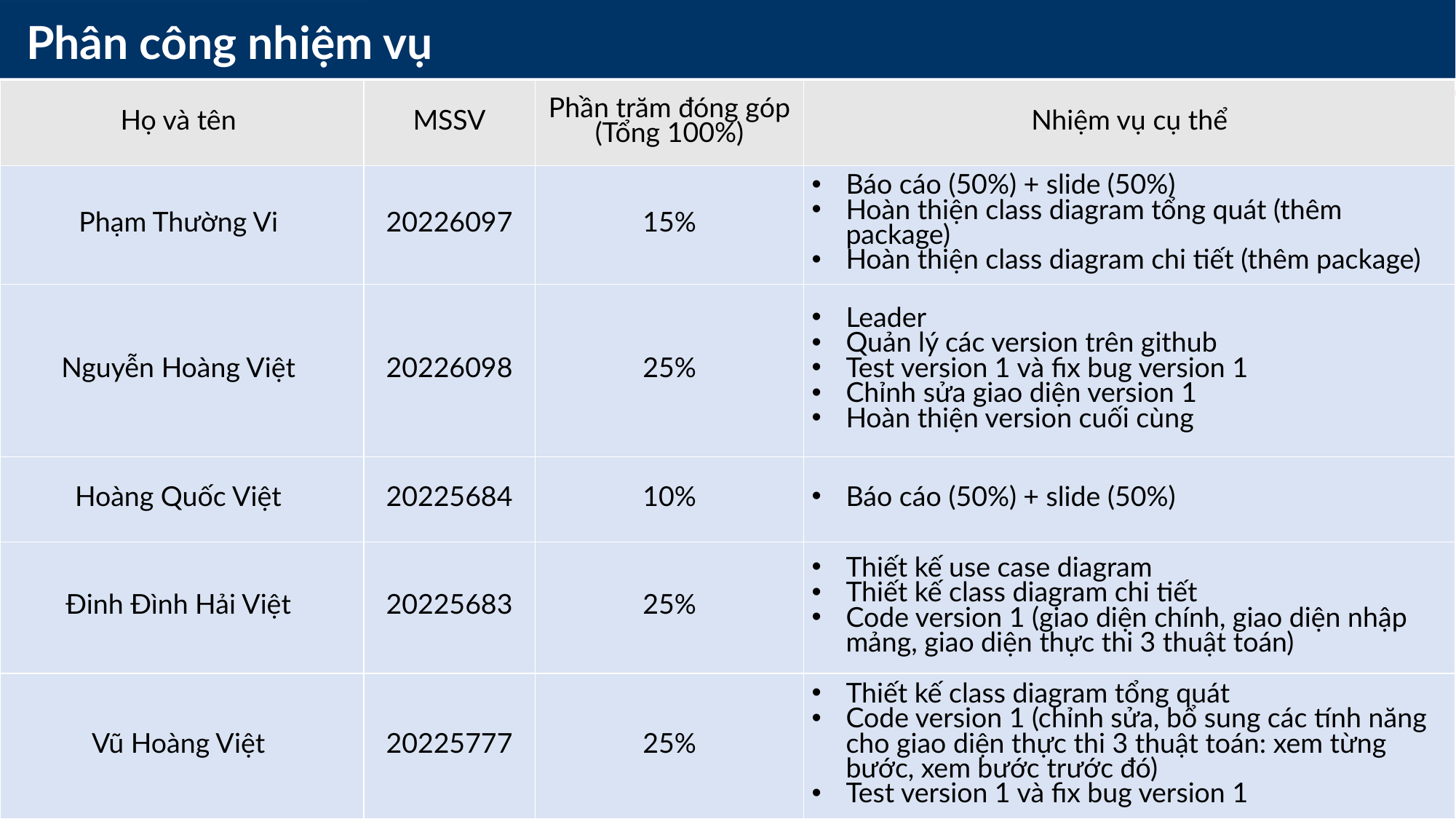

Phân công nhiệm vụ

| Họ và tên | MSSV | Phần trăm đóng góp (Tổng 100%) | Nhiệm vụ cụ thể |
| --- | --- | --- | --- |
| Phạm Thường Vi | 20226097 | 15% | Báo cáo (50%) + slide (50%)  Hoàn thiện class diagram tổng quát (thêm package) Hoàn thiện class diagram chi tiết (thêm package) |
| Nguyễn Hoàng Việt | 20226098 | 25% | Leader Quản lý các version trên github Test version 1 và fix bug version 1 Chỉnh sửa giao diện version 1 Hoàn thiện version cuối cùng |
| Hoàng Quốc Việt | 20225684 | 10% | Báo cáo (50%) + slide (50%) |
| Đinh Đình Hải Việt | 20225683 | 25% | Thiết kế use case diagram Thiết kế class diagram chi tiết Code version 1 (giao diện chính, giao diện nhập mảng, giao diện thực thi 3 thuật toán) |
| Vũ Hoàng Việt | 20225777 | 25% | Thiết kế class diagram tổng quát Code version 1 (chỉnh sửa, bổ sung các tính năng cho giao diện thực thi 3 thuật toán: xem từng bước, xem bước trước đó) Test version 1 và fix bug version 1 |